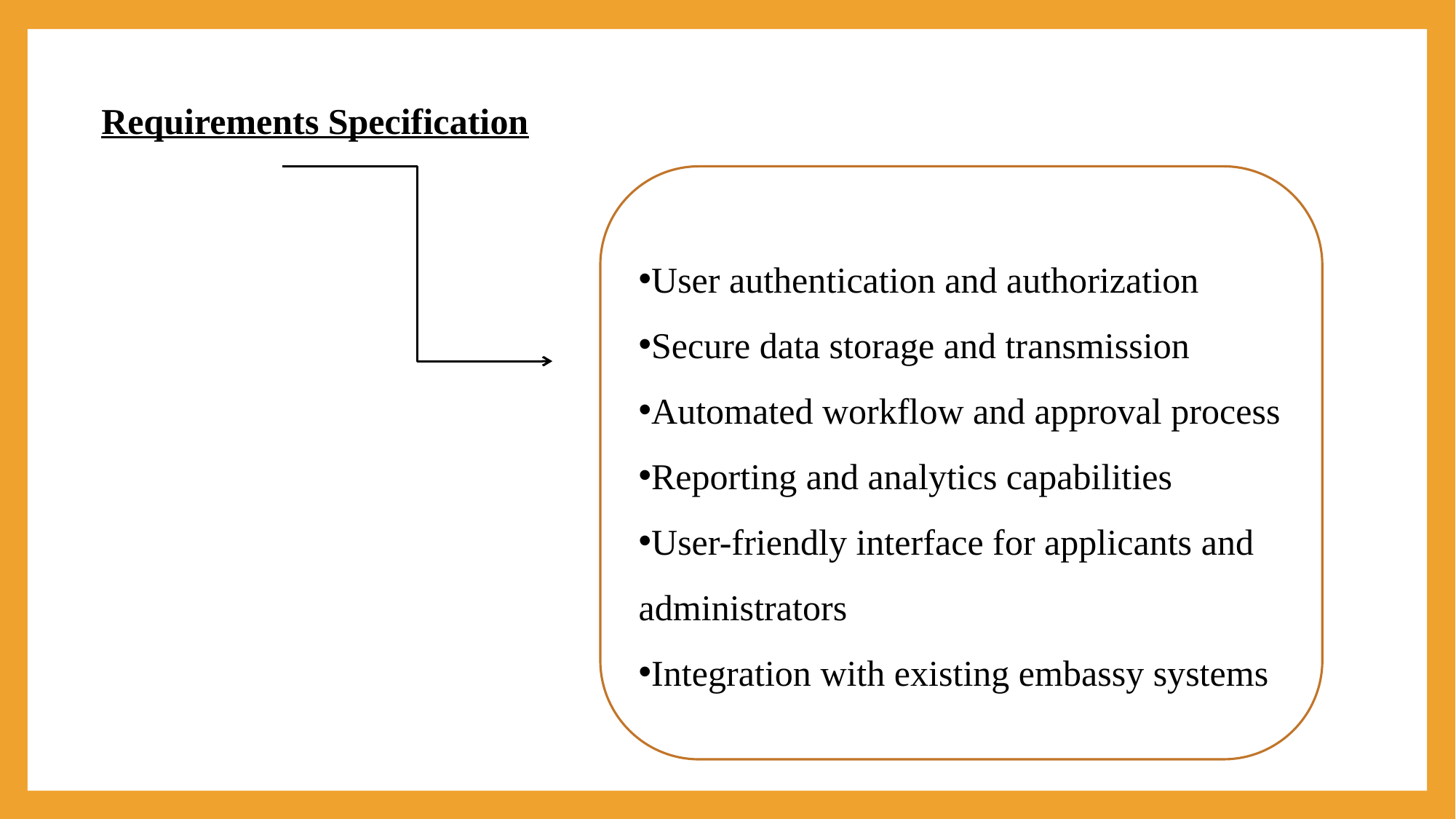

Requirements Specification

User authentication and authorization
Secure data storage and transmission
Automated workflow and approval process
Reporting and analytics capabilities
User-friendly interface for applicants and administrators
Integration with existing embassy systems